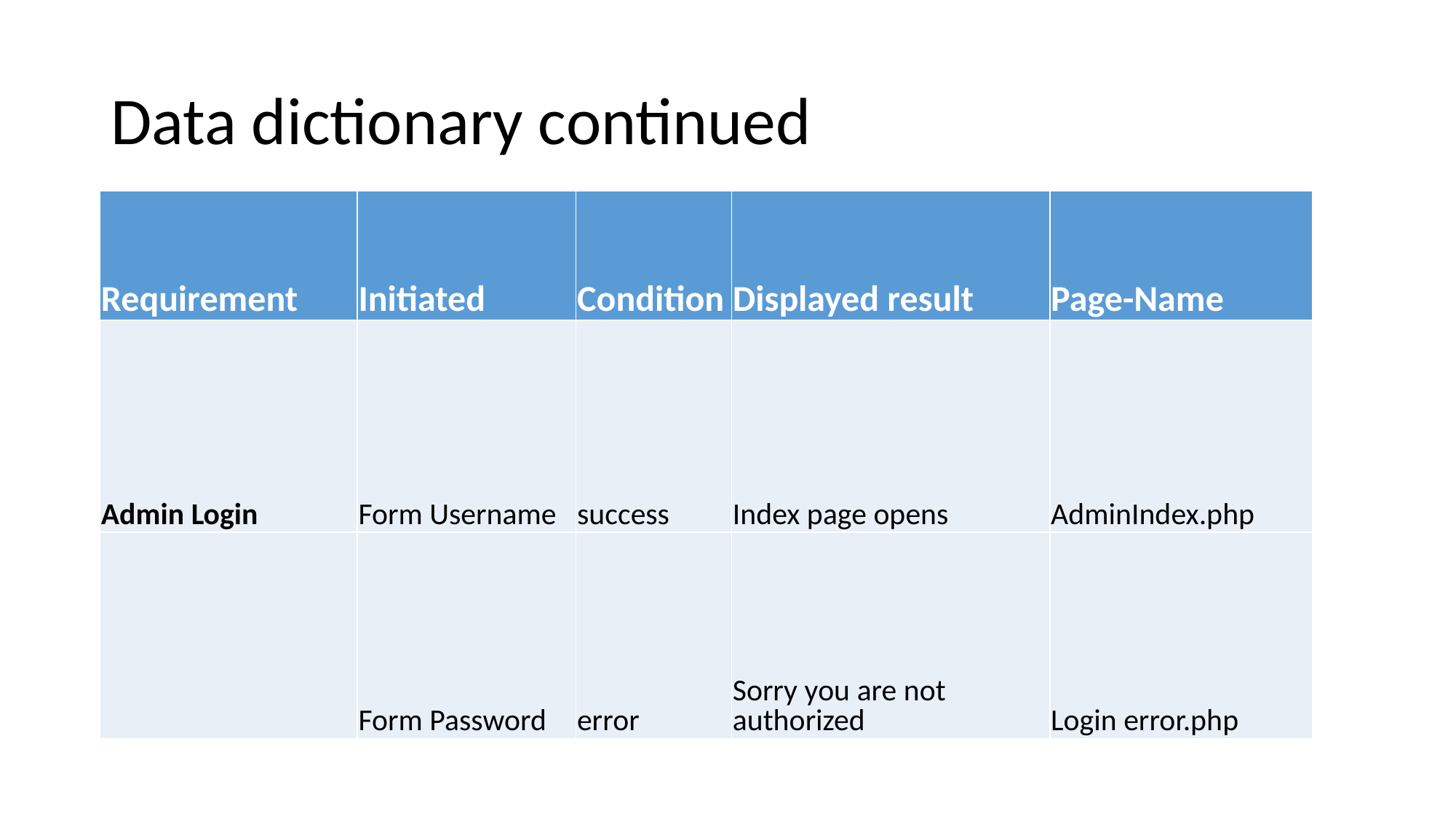

# Data dictionary continued
| Requirement | Initiated | Condition | Displayed result | Page-Name |
| --- | --- | --- | --- | --- |
| Admin Login | Form Username | success | Index page opens | AdminIndex.php |
|  | Form Password | error | Sorry you are not authorized | Login error.php |